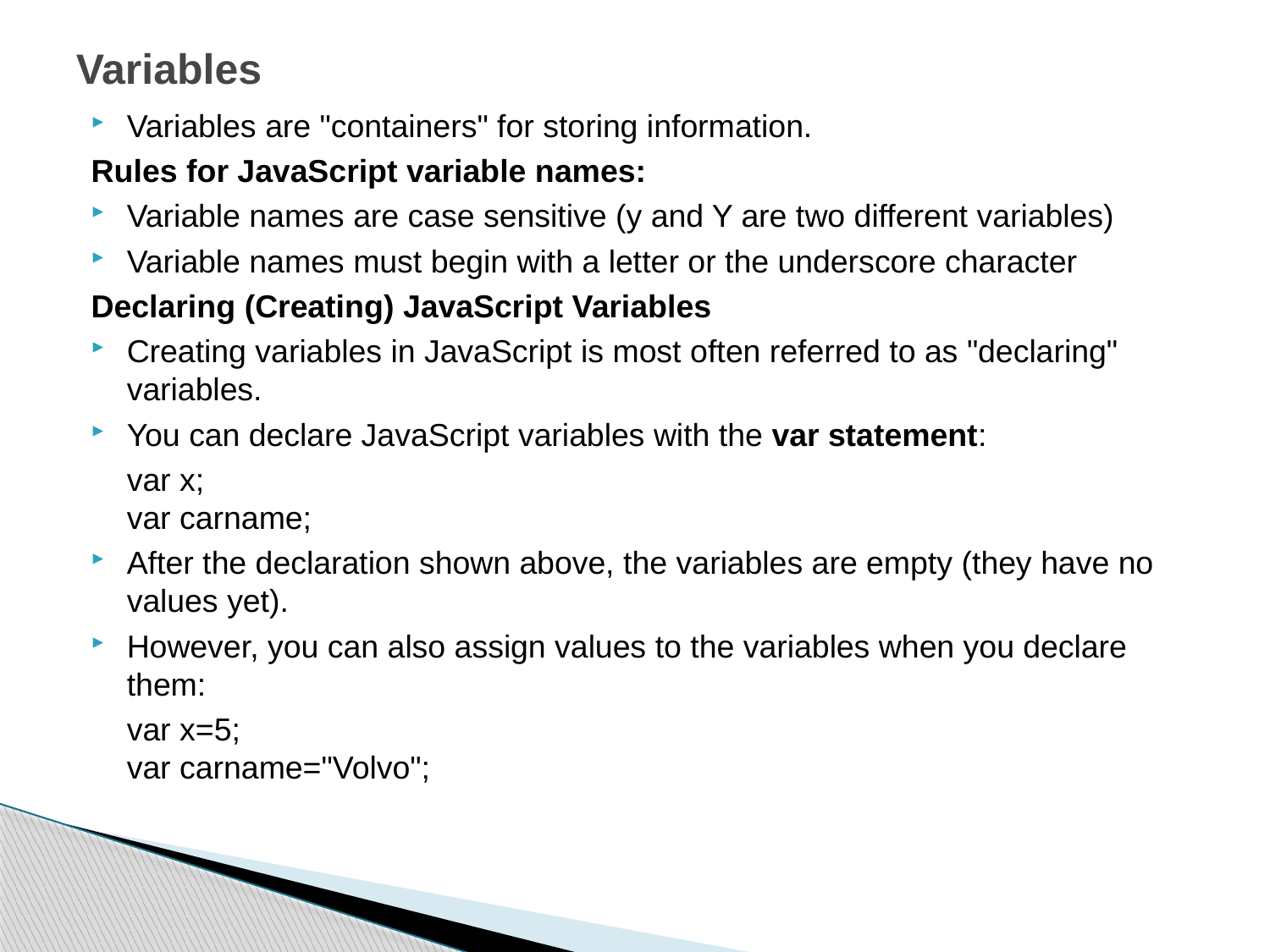

# Variables
Variables are "containers" for storing information.
Rules for JavaScript variable names:
Variable names are case sensitive (y and Y are two different variables)
Variable names must begin with a letter or the underscore character
Declaring (Creating) JavaScript Variables
Creating variables in JavaScript is most often referred to as "declaring" variables.
You can declare JavaScript variables with the var statement:
	var x;
var carname;
After the declaration shown above, the variables are empty (they have no values yet).
However, you can also assign values to the variables when you declare them:
	var x=5;
var carname="Volvo";